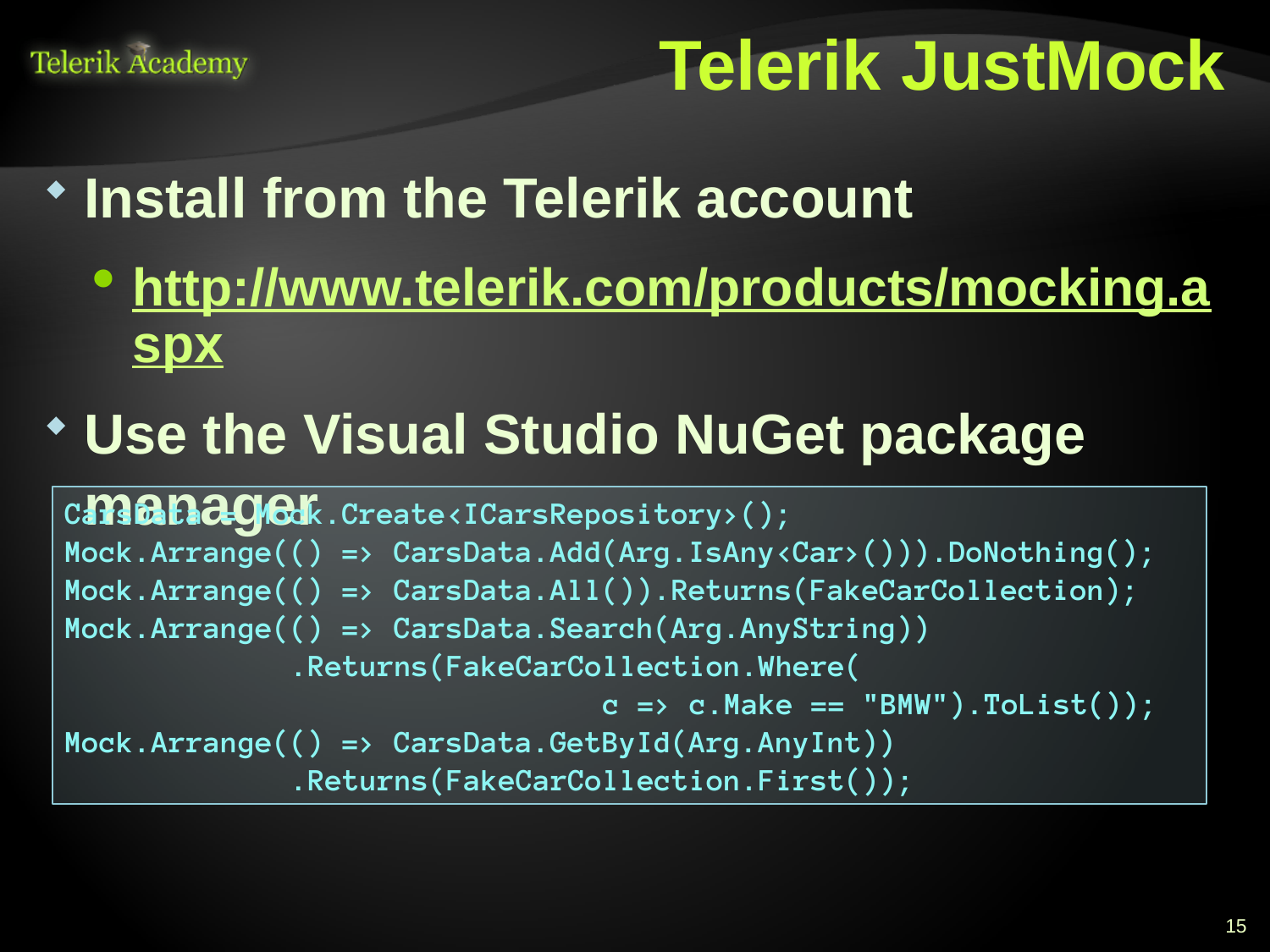

# Telerik JustMock
Install from the Telerik account
http://www.telerik.com/products/mocking.aspx
Use the Visual Studio NuGet package manager
CarsData = Mock.Create<ICarsRepository>();
Mock.Arrange(() => CarsData.Add(Arg.IsAny<Car>())).DoNothing();
Mock.Arrange(() => CarsData.All()).Returns(FakeCarCollection);
Mock.Arrange(() => CarsData.Search(Arg.AnyString))
             .Returns(FakeCarCollection.Where(
                               c => c.Make == "BMW").ToList());
Mock.Arrange(() => CarsData.GetById(Arg.AnyInt))
             .Returns(FakeCarCollection.First());
15